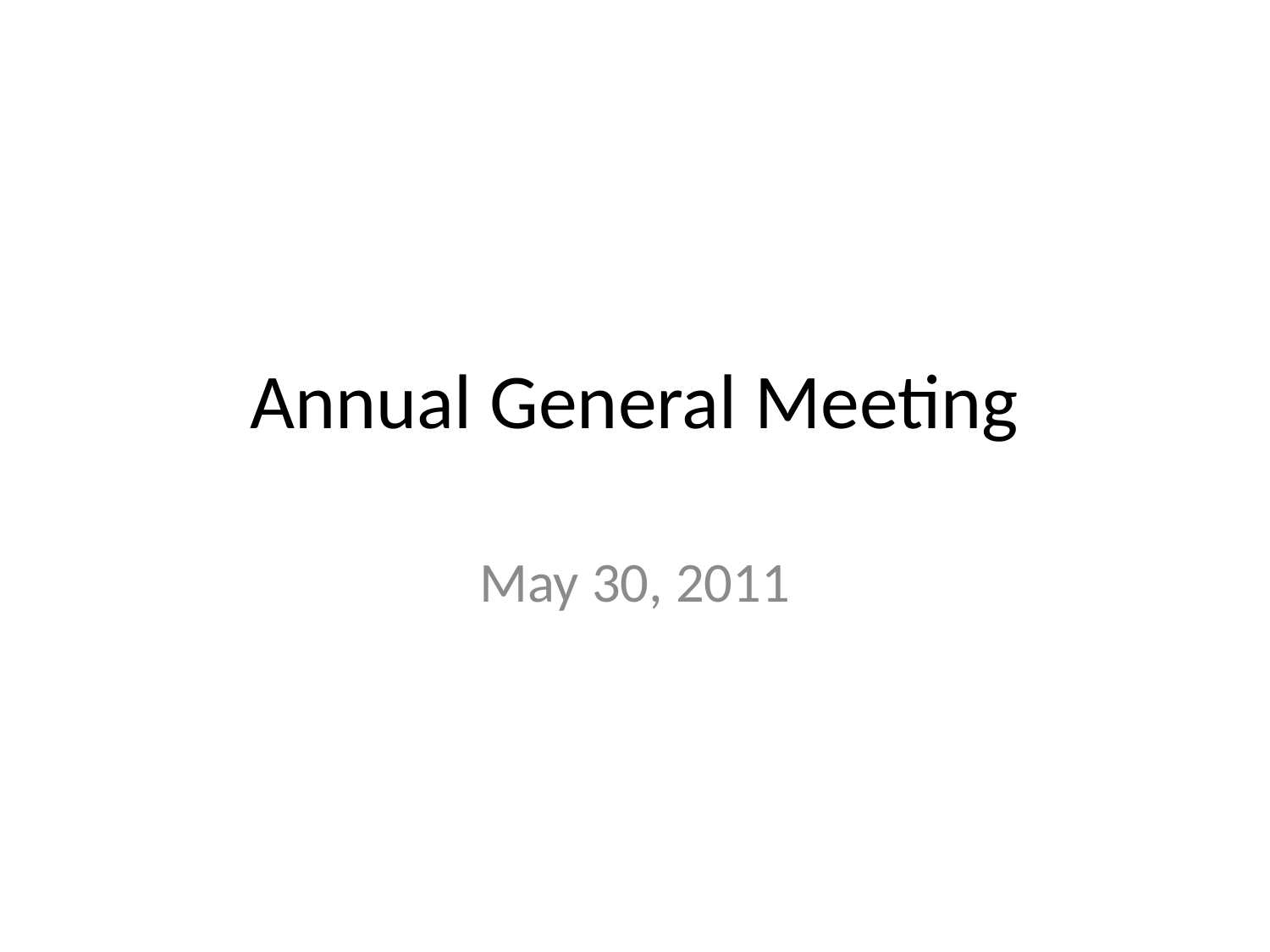

# Annual General Meeting
May 30, 2011